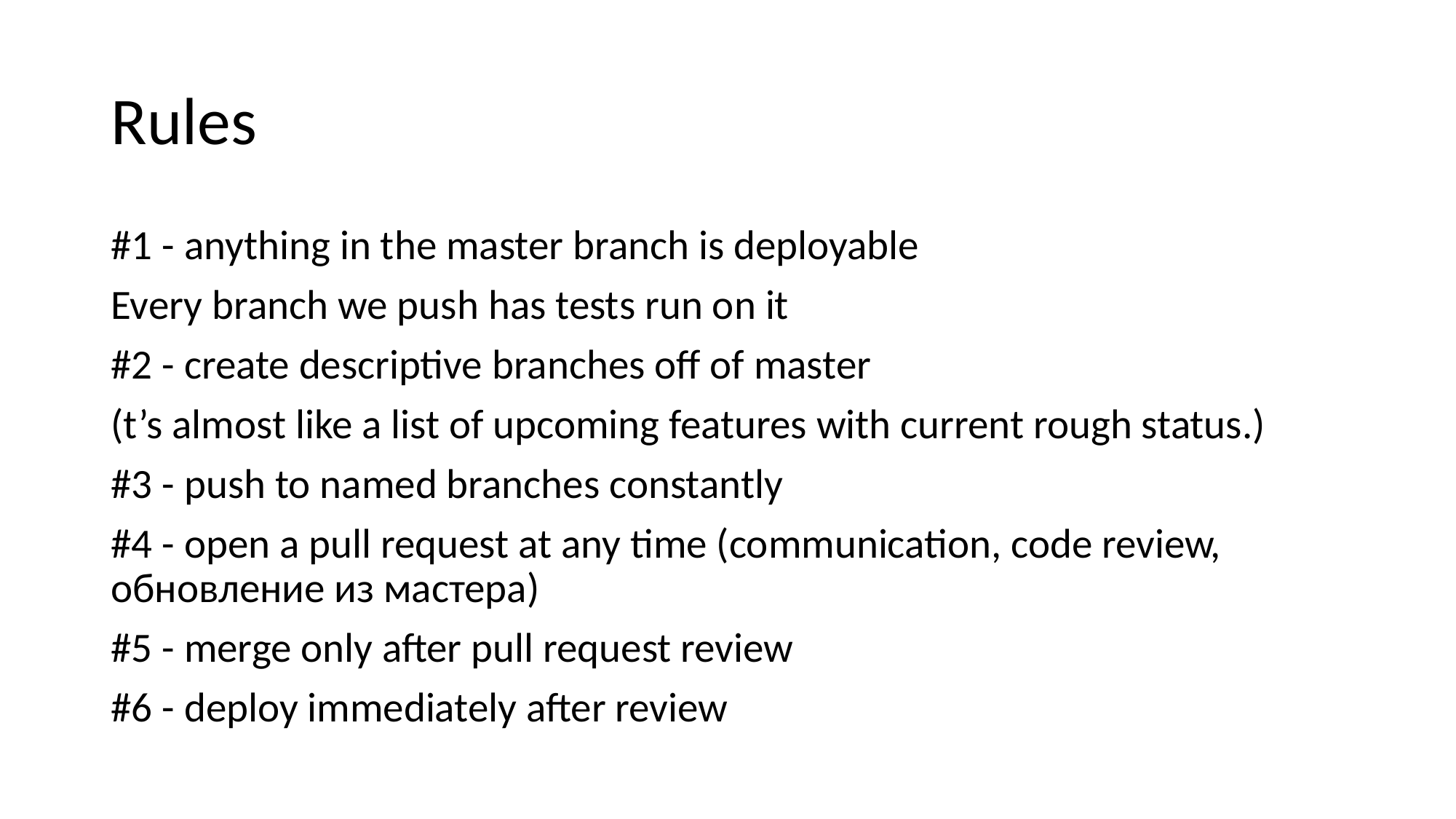

# Rules
#1 - anything in the master branch is deployable
Every branch we push has tests run on it
#2 - create descriptive branches off of master
(t’s almost like a list of upcoming features with current rough status.)
#3 - push to named branches constantly
#4 - open a pull request at any time (communication, code review, обновление из мастера)
#5 - merge only after pull request review
#6 - deploy immediately after review